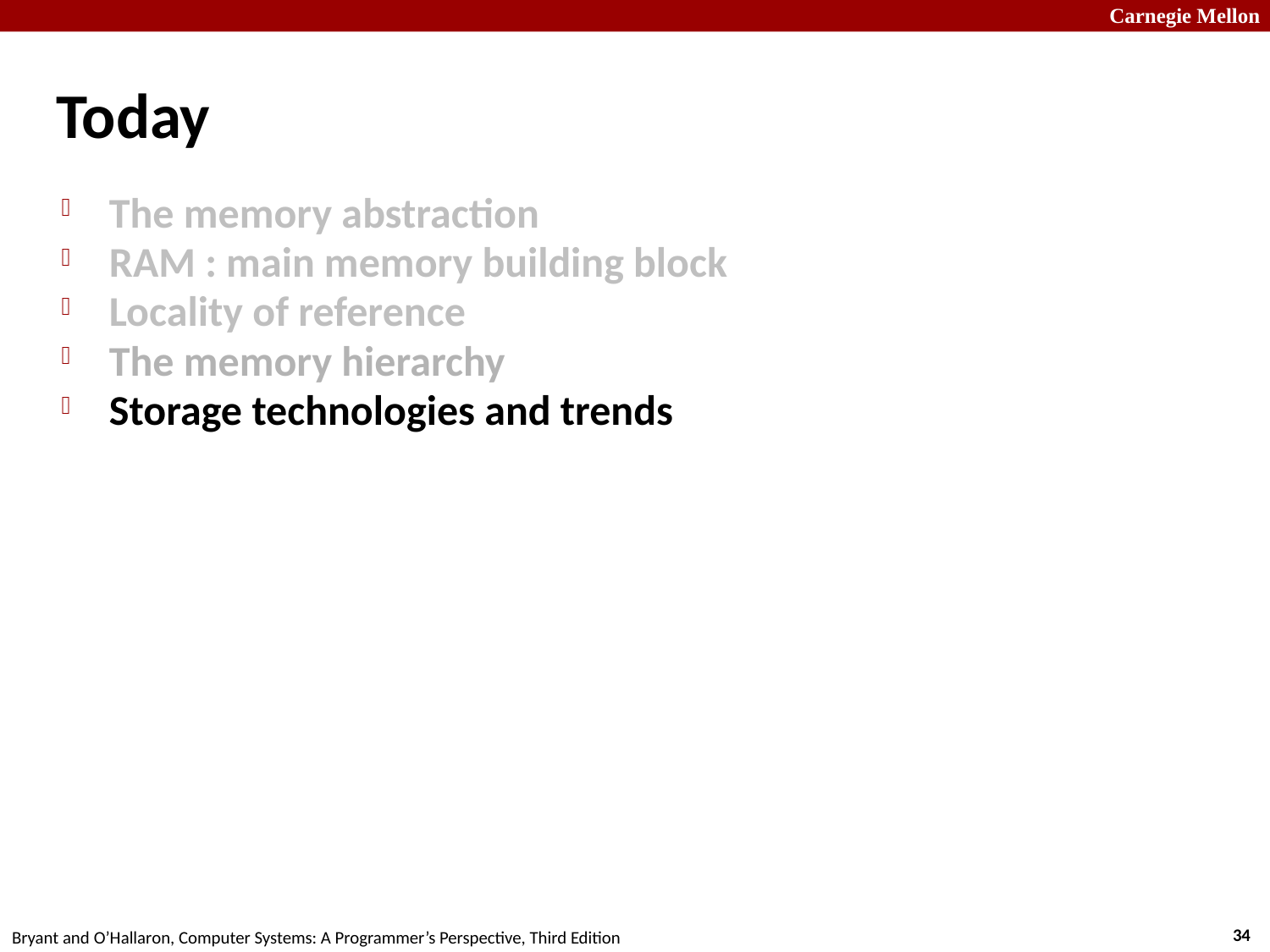

# Today
The memory abstraction
RAM : main memory building block
Locality of reference
The memory hierarchy
Storage technologies and trends
34